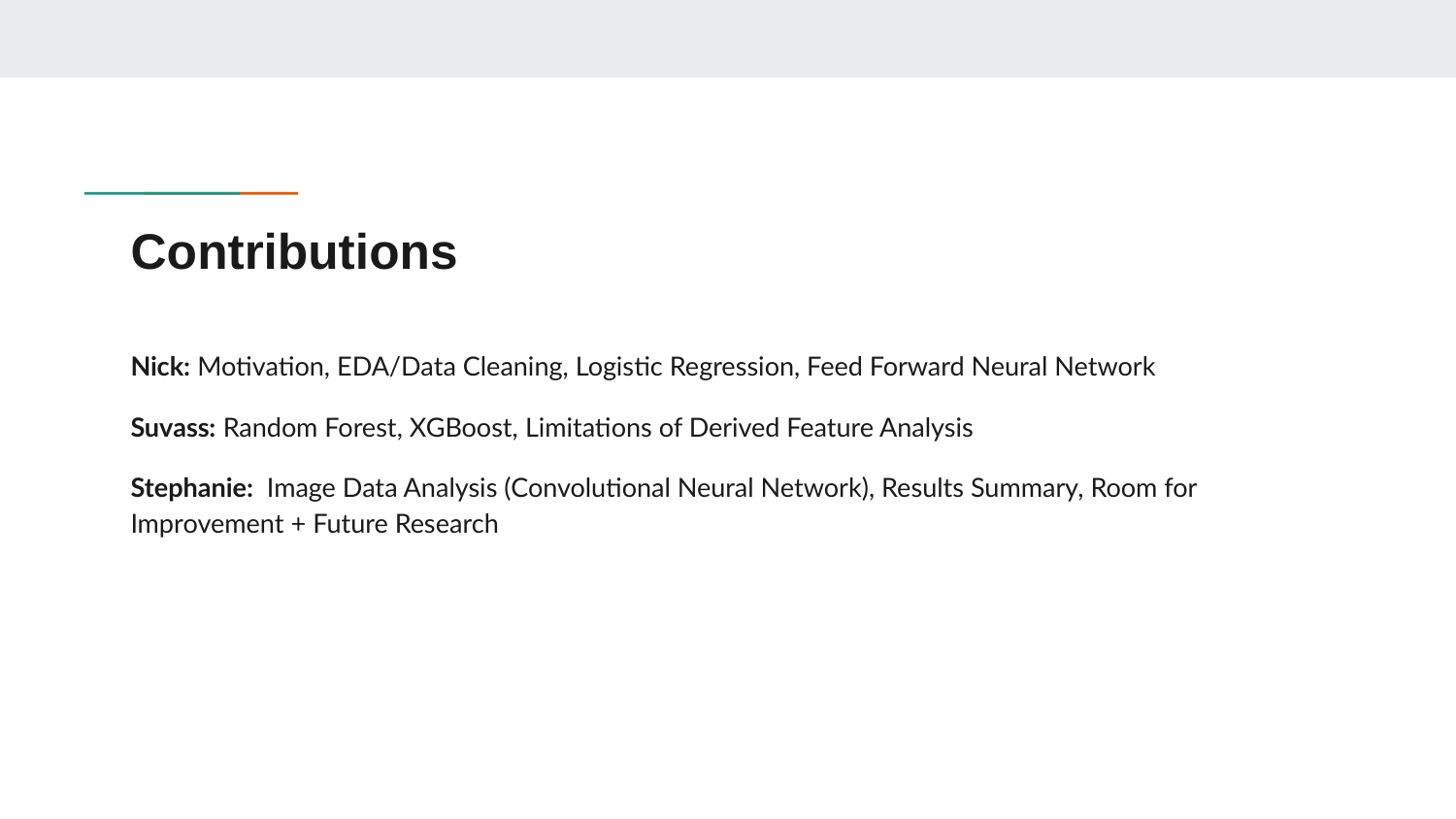

# Contributions
Nick: Motivation, EDA/Data Cleaning, Logistic Regression, Feed Forward Neural Network
Suvass: Random Forest, XGBoost, Limitations of Derived Feature Analysis
Stephanie:  Image Data Analysis (Convolutional Neural Network), Results Summary, Room for Improvement + Future Research